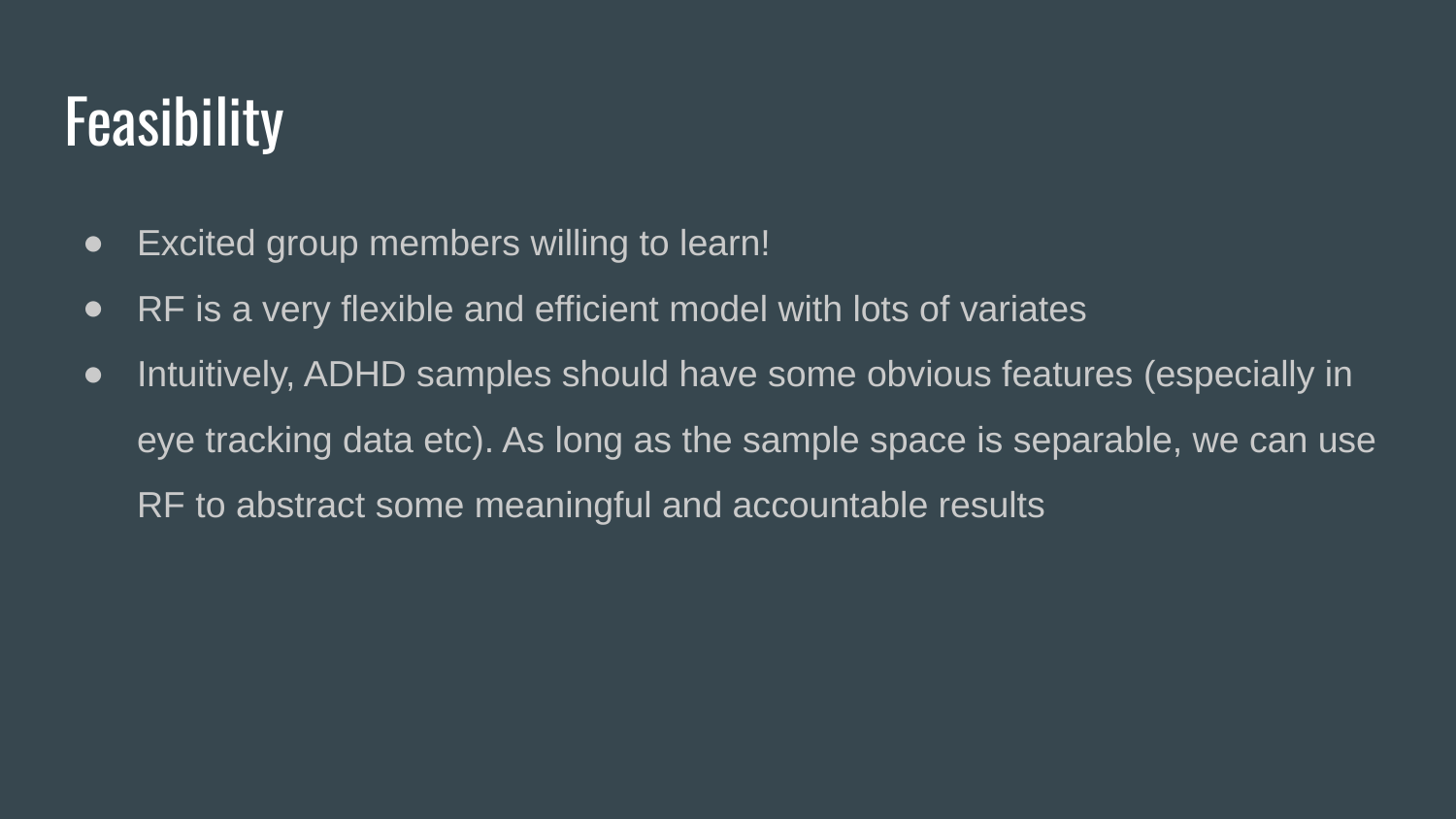

# Feasibility
Excited group members willing to learn!
RF is a very flexible and efficient model with lots of variates
Intuitively, ADHD samples should have some obvious features (especially in eye tracking data etc). As long as the sample space is separable, we can use RF to abstract some meaningful and accountable results